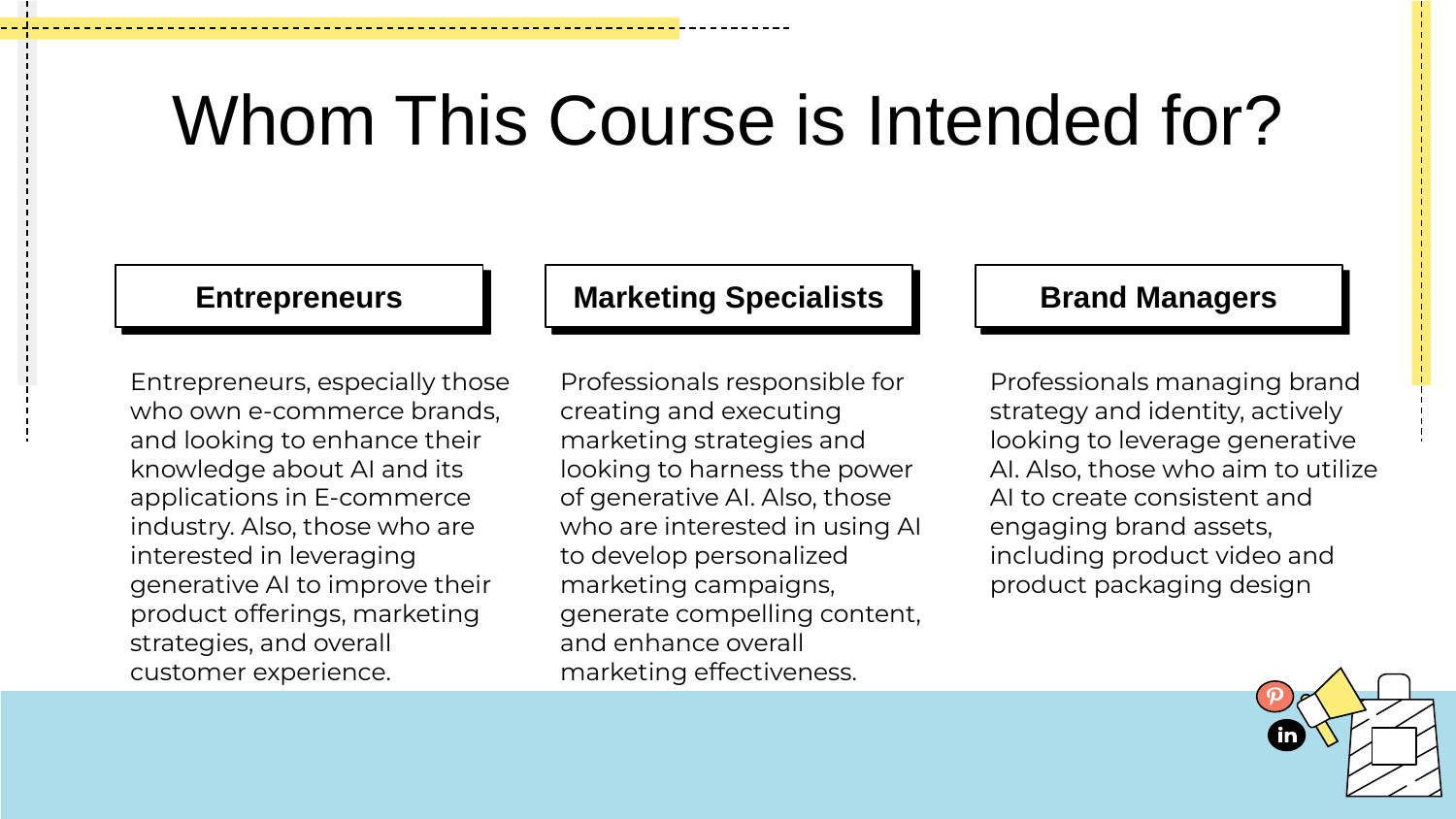

# Whom This Course is Intended for?
Entrepreneurs
Marketing Specialists
Brand Managers
Professionals responsible for creating and executing marketing strategies and looking to harness the power of generative AI. Also, those who are interested in using AI to develop personalized marketing campaigns, generate compelling content, and enhance overall marketing effectiveness.

Professionals managing brand strategy and identity, actively looking to leverage generative AI. Also, those who aim to utilize AI to create consistent and engaging brand assets, including product video and product packaging design
Entrepreneurs, especially those who own e-commerce brands, and looking to enhance their knowledge about AI and its applications in E-commerce industry. Also, those who are interested in leveraging generative AI to improve their product offerings, marketing strategies, and overall customer experience.